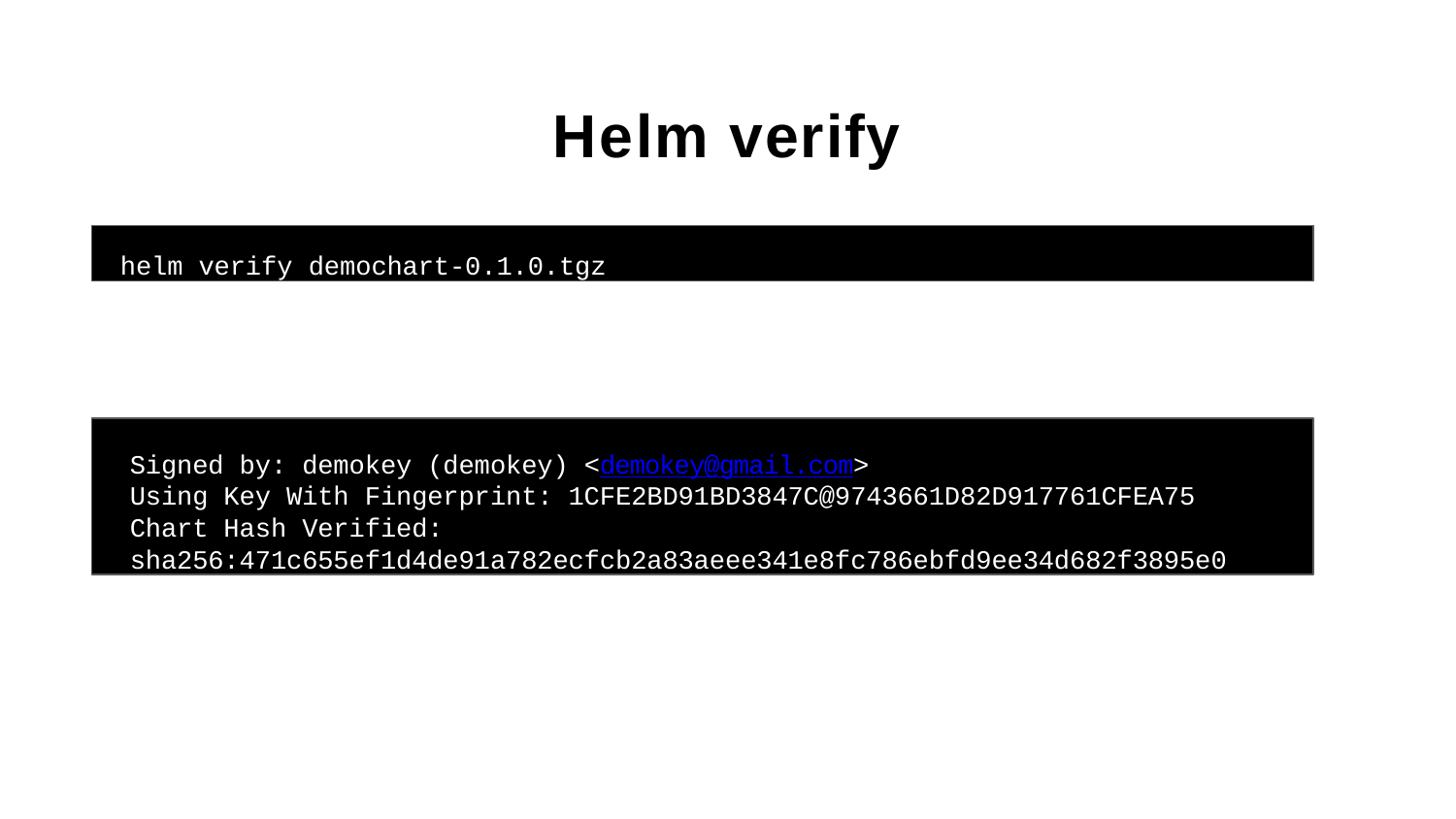

# Helm verify
helm verify demochart-0.1.0.tgz

Signed by: demokey (demokey) <demokey@gmail.com>
Using Key With Fingerprint: 1CFE2BD91BD3847C@9743661D82D917761CFEA75  Chart Hash Verified:  sha256:471c655ef1d4de91a782ecfcb2a83aeee341e8fc786ebfd9ee34d682f3895e0